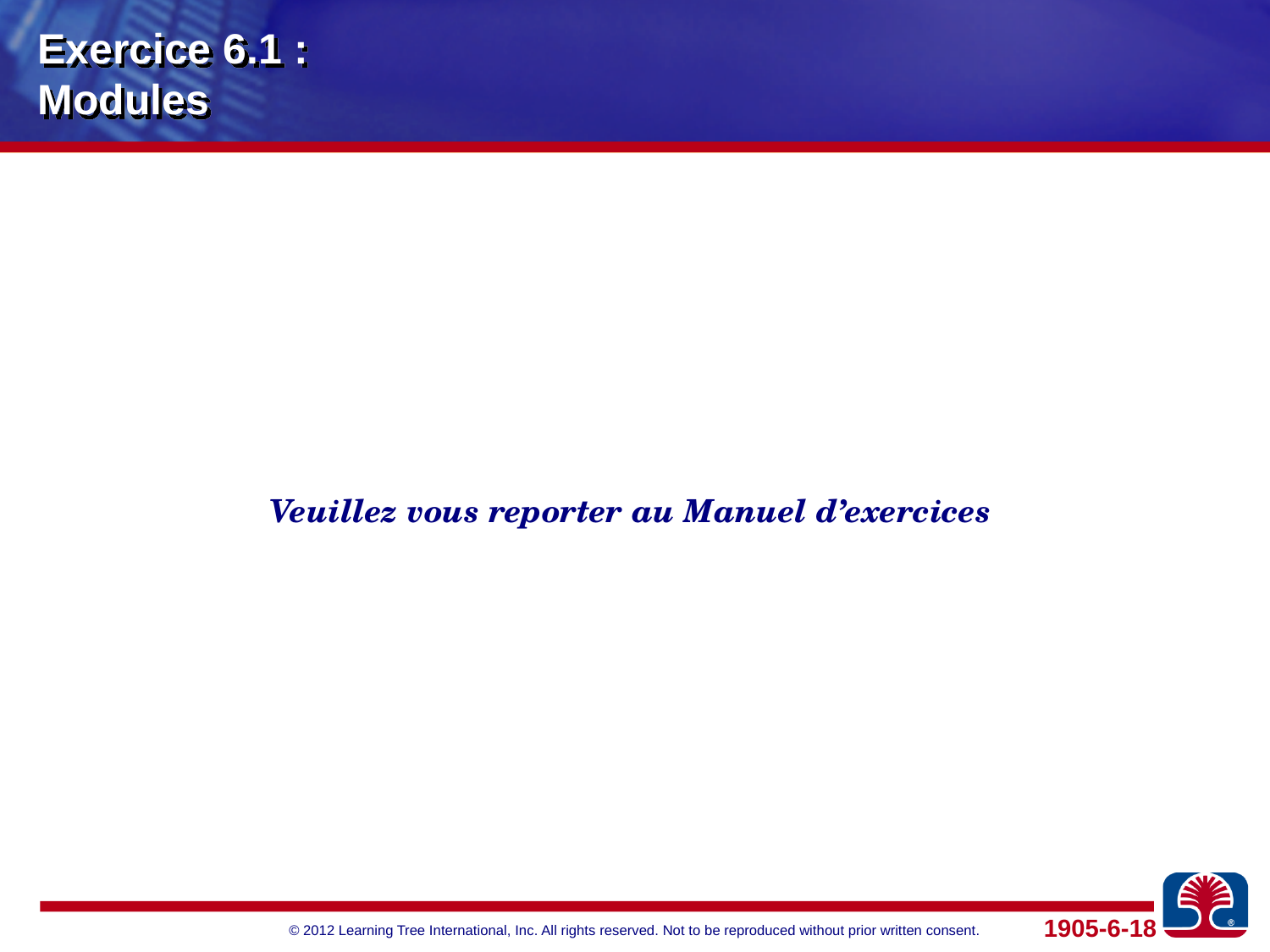

# Exercice 6.1 : Modules
Veuillez vous reporter au Manuel d’exercices